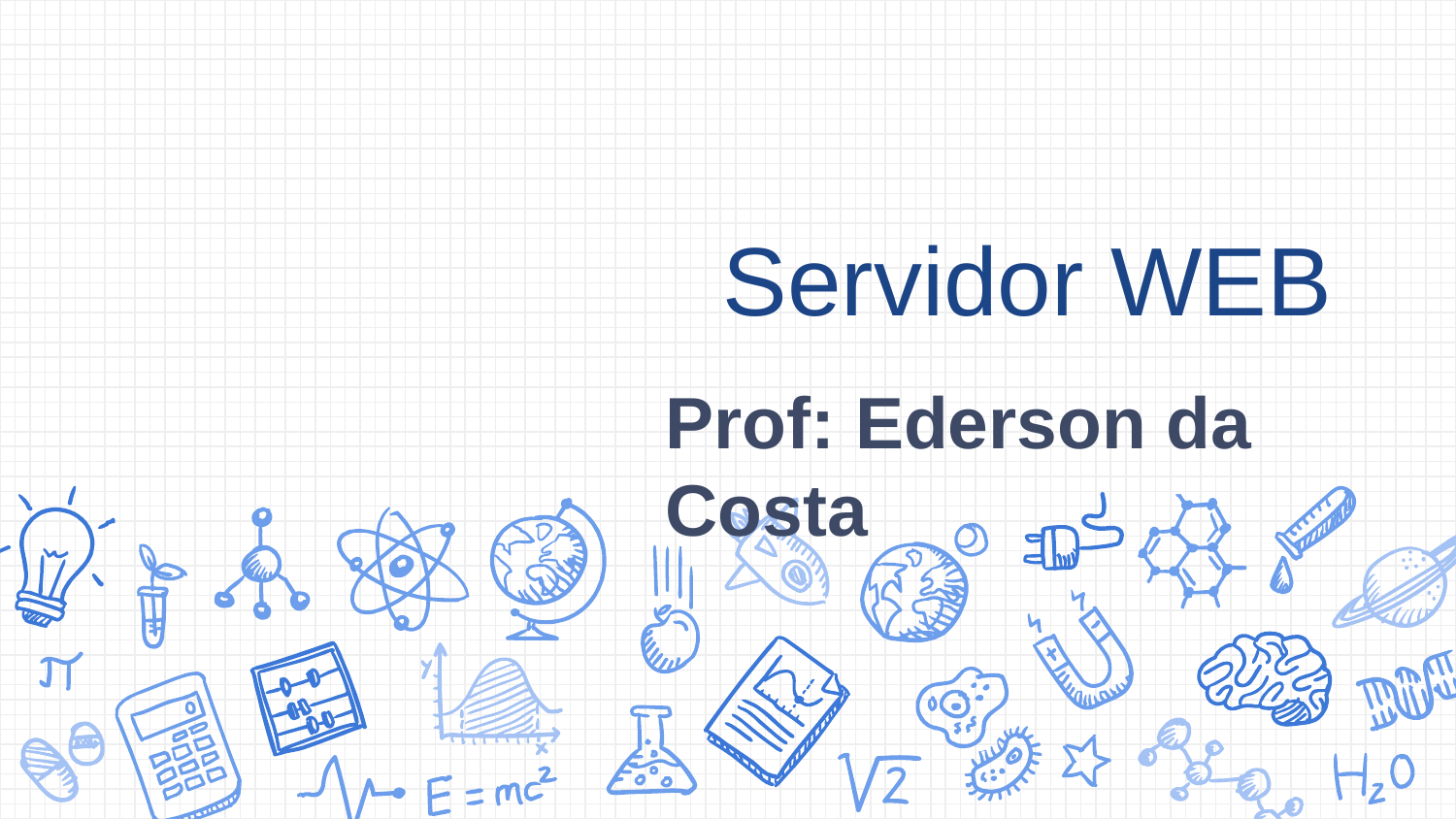

# Servidor WEB
Prof: Ederson da Costa